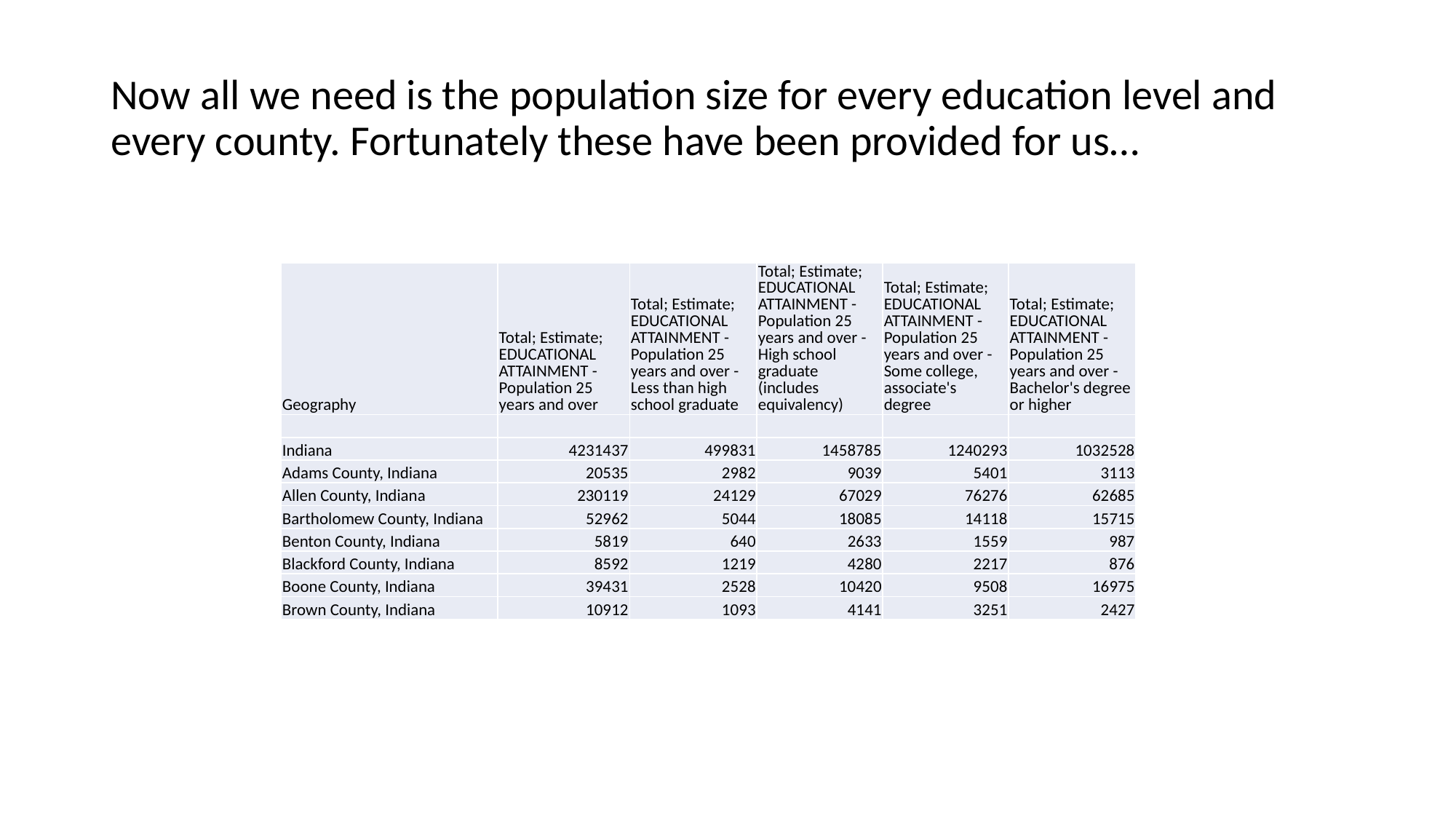

Now all we need is the population size for every education level and every county. Fortunately these have been provided for us…
| Geography | Total; Estimate; EDUCATIONAL ATTAINMENT - Population 25 years and over | Total; Estimate; EDUCATIONAL ATTAINMENT - Population 25 years and over - Less than high school graduate | Total; Estimate; EDUCATIONAL ATTAINMENT - Population 25 years and over - High school graduate (includes equivalency) | Total; Estimate; EDUCATIONAL ATTAINMENT - Population 25 years and over - Some college, associate's degree | Total; Estimate; EDUCATIONAL ATTAINMENT - Population 25 years and over - Bachelor's degree or higher |
| --- | --- | --- | --- | --- | --- |
|  |  |  |  |  |  |
| Indiana | 4231437 | 499831 | 1458785 | 1240293 | 1032528 |
| Adams County, Indiana | 20535 | 2982 | 9039 | 5401 | 3113 |
| Allen County, Indiana | 230119 | 24129 | 67029 | 76276 | 62685 |
| Bartholomew County, Indiana | 52962 | 5044 | 18085 | 14118 | 15715 |
| Benton County, Indiana | 5819 | 640 | 2633 | 1559 | 987 |
| Blackford County, Indiana | 8592 | 1219 | 4280 | 2217 | 876 |
| Boone County, Indiana | 39431 | 2528 | 10420 | 9508 | 16975 |
| Brown County, Indiana | 10912 | 1093 | 4141 | 3251 | 2427 |